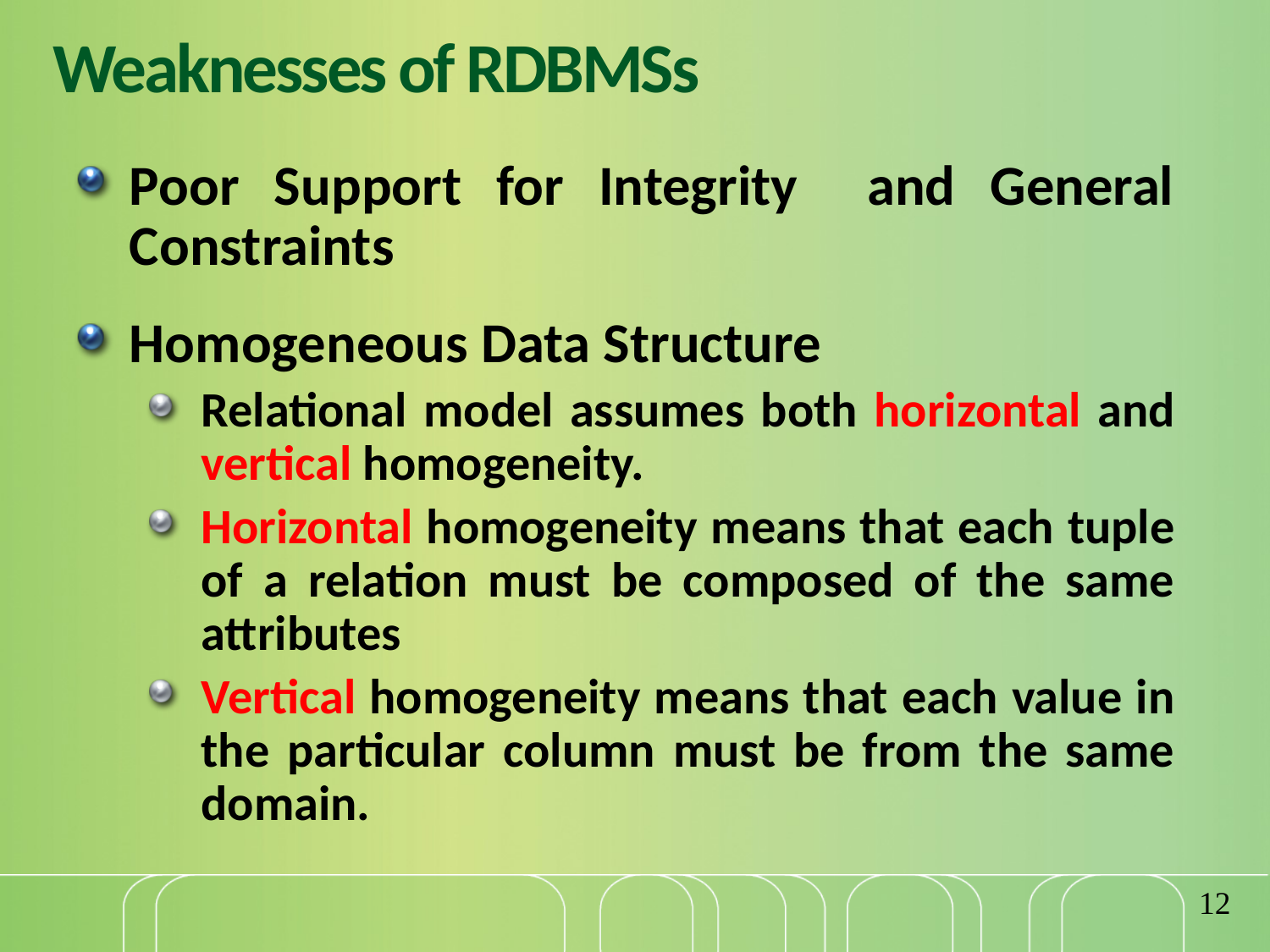

# Weaknesses of RDBMSs
Poor Support for Integrity  and General Constraints

Homogeneous Data Structure
Relational model assumes both horizontal and vertical homogeneity.
Horizontal homogeneity means that each tuple of a relation must be composed of the same attributes
Vertical homogeneity means that each value in the particular column must be from the same domain.
12